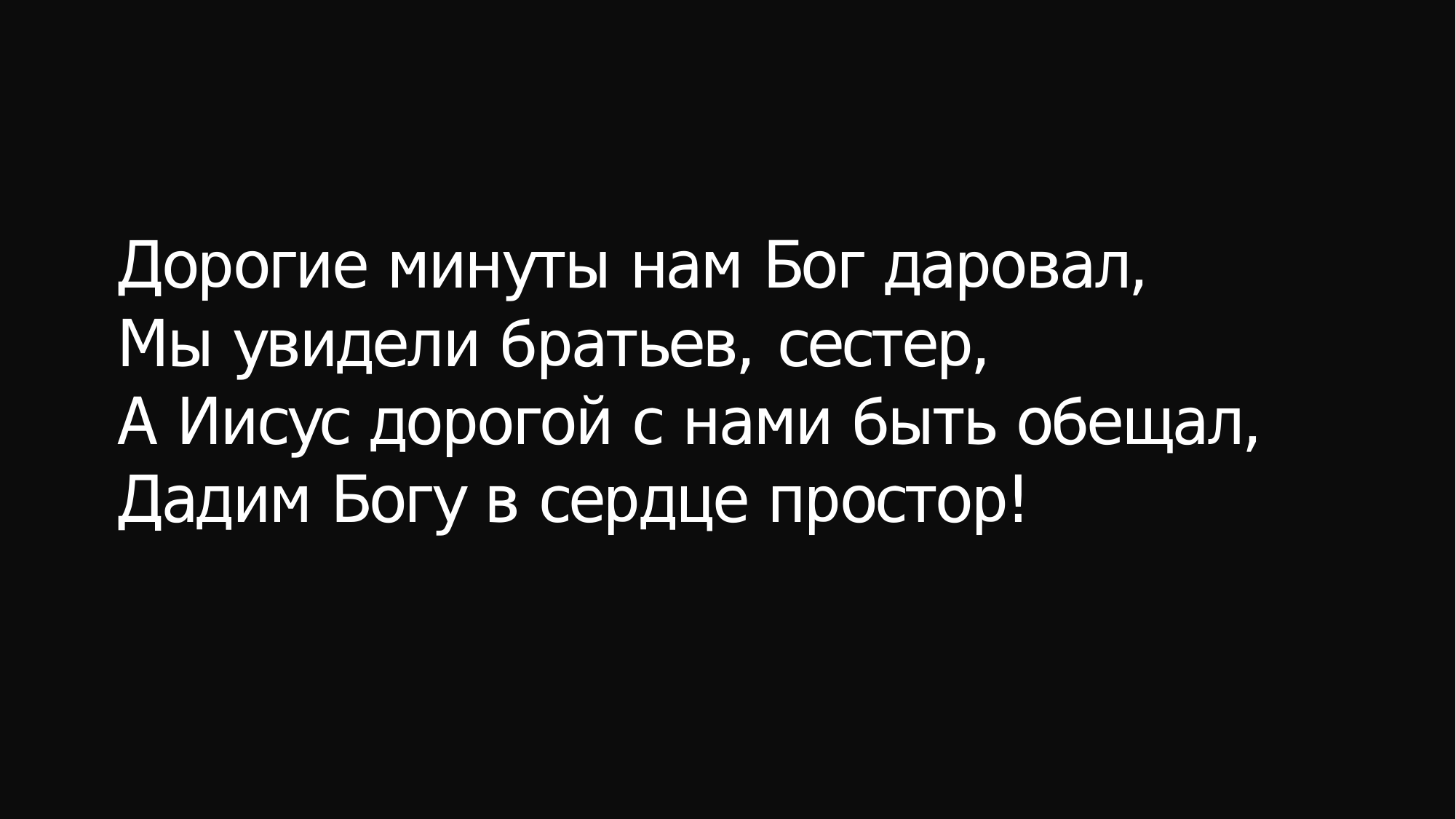

# Дорогие минуты нам Бог даровал, Мы увидели братьев, сестер, А Иисус дорогой с нами быть обещал, Дадим Богу в сердце простор!